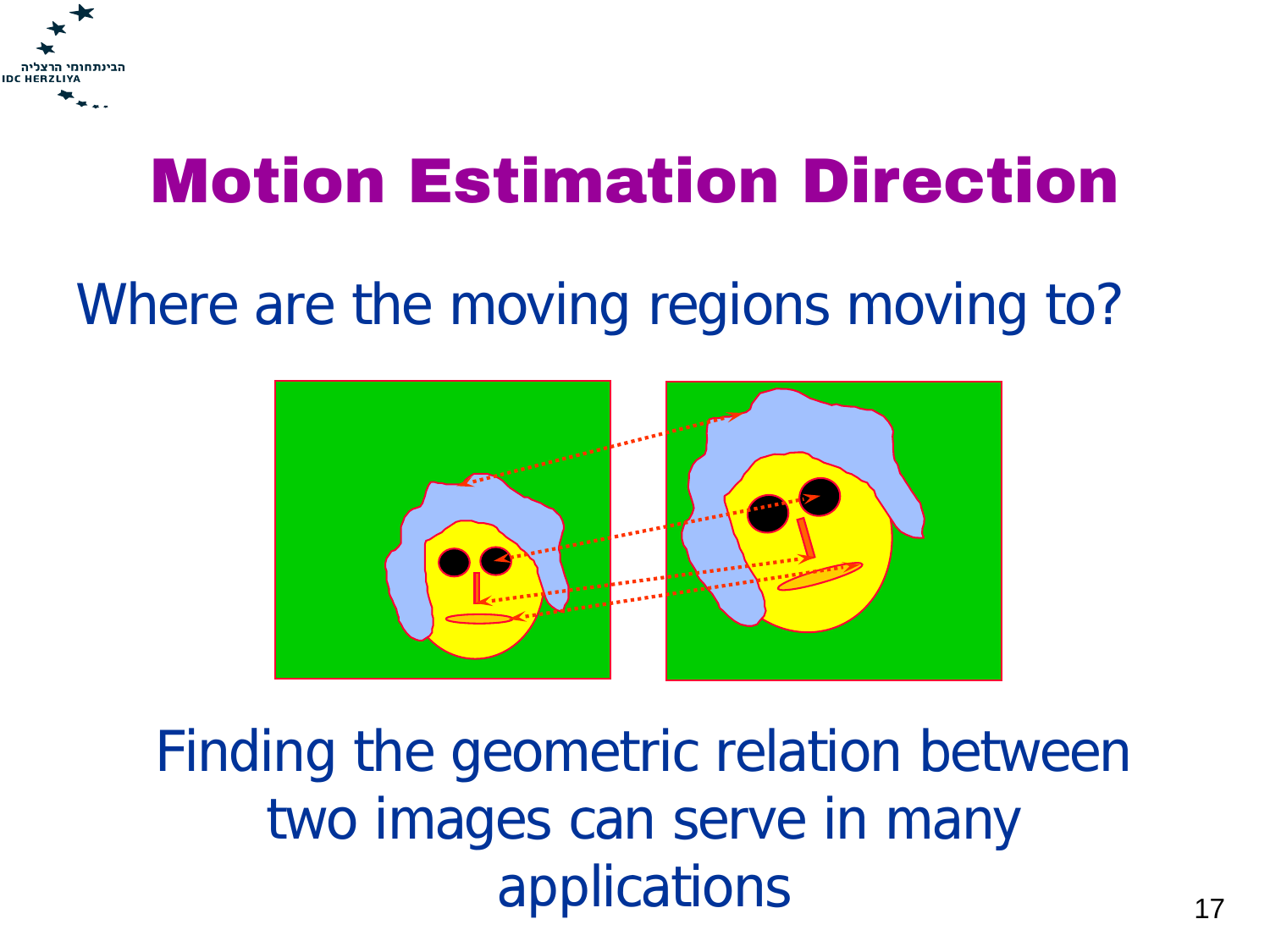

# Motion Estimation Direction
Where are the moving regions moving to?

Finding the geometric relation between two images can serve in many applications
17